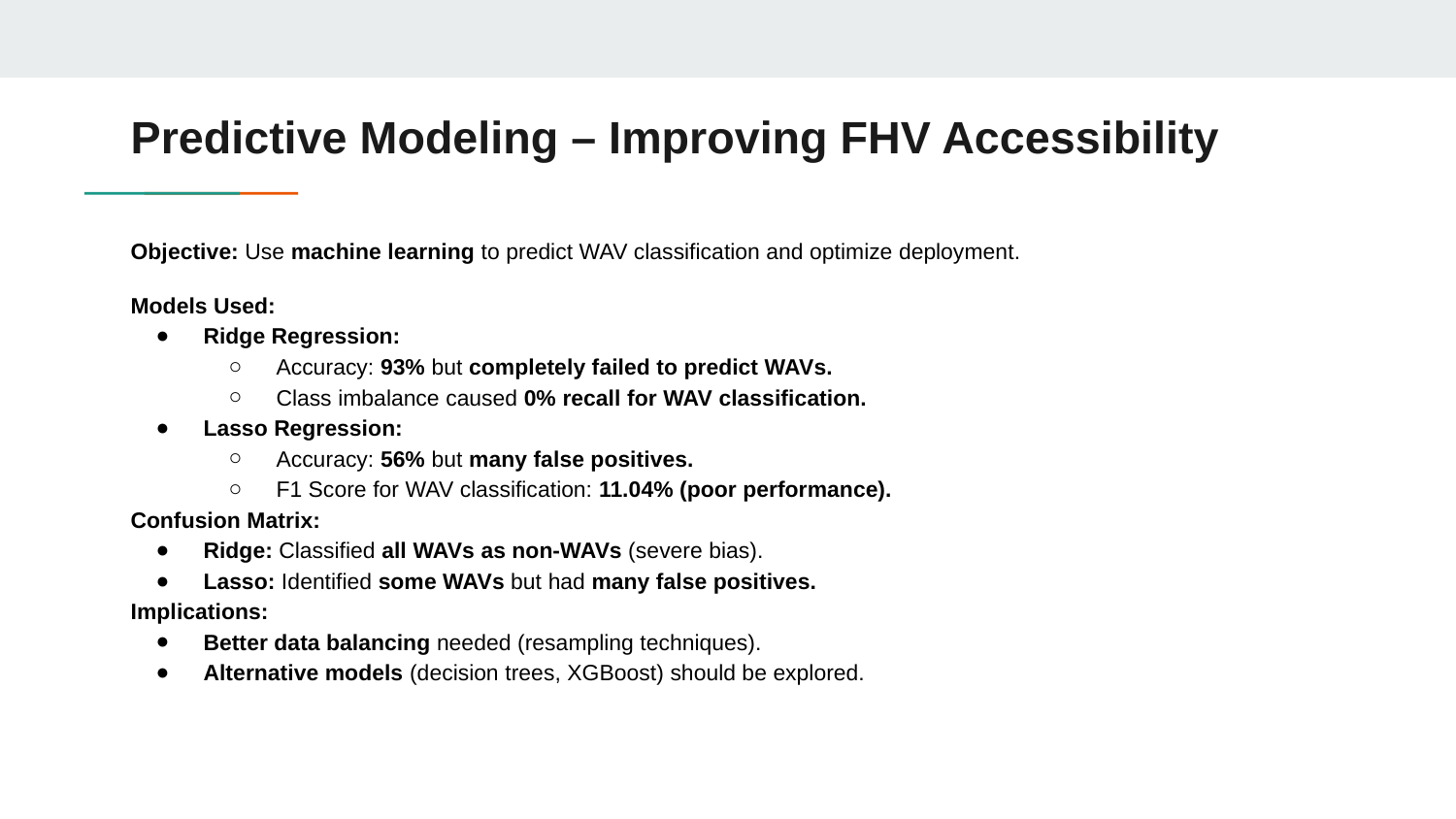

# Predictive Modeling – Improving FHV Accessibility
Objective: Use machine learning to predict WAV classification and optimize deployment.
Models Used:
Ridge Regression:
Accuracy: 93% but completely failed to predict WAVs.
Class imbalance caused 0% recall for WAV classification.
Lasso Regression:
Accuracy: 56% but many false positives.
F1 Score for WAV classification: 11.04% (poor performance).
Confusion Matrix:
Ridge: Classified all WAVs as non-WAVs (severe bias).
Lasso: Identified some WAVs but had many false positives.
Implications:
Better data balancing needed (resampling techniques).
Alternative models (decision trees, XGBoost) should be explored.